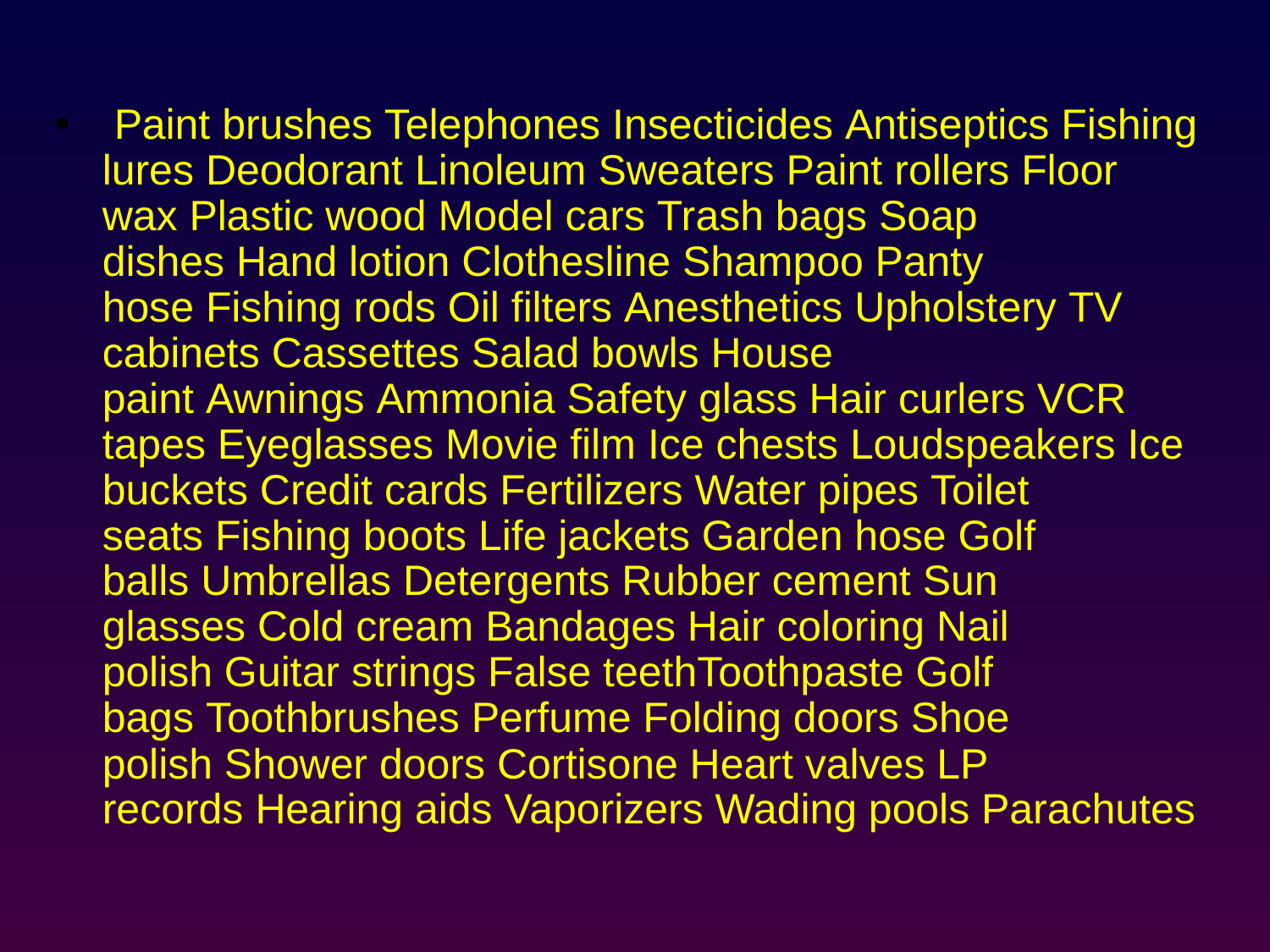

Paint brushes Telephones Insecticides Antiseptics Fishing lures Deodorant Linoleum Sweaters Paint rollers Floor wax Plastic wood Model cars Trash bags Soap dishes Hand lotion Clothesline Shampoo Panty hose Fishing rods Oil filters Anesthetics Upholstery TV cabinets Cassettes Salad bowls House paint Awnings Ammonia Safety glass Hair curlers VCR tapes Eyeglasses Movie film Ice chests Loudspeakers Ice buckets Credit cards Fertilizers Water pipes Toilet seats Fishing boots Life jackets Garden hose Golf balls Umbrellas Detergents Rubber cement Sun glasses Cold cream Bandages Hair coloring Nail polish Guitar strings False teethToothpaste Golf bags Toothbrushes Perfume Folding doors Shoe polish Shower doors Cortisone Heart valves LP records Hearing aids Vaporizers Wading pools Parachutes